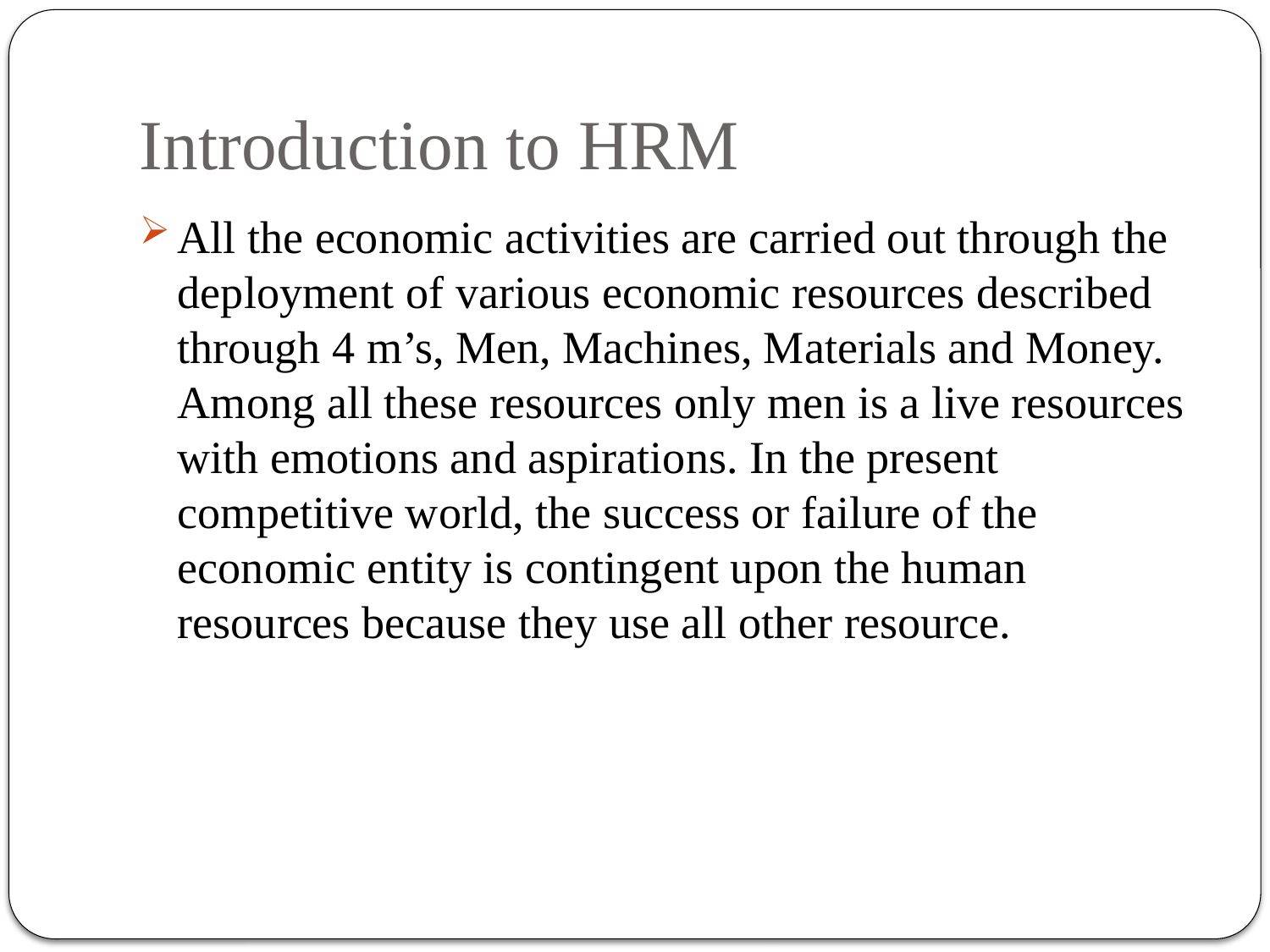

# Introduction to HRM
All the economic activities are carried out through the deployment of various economic resources described through 4 m’s, Men, Machines, Materials and Money. Among all these resources only men is a live resources with emotions and aspirations. In the present competitive world, the success or failure of the economic entity is contingent upon the human resources because they use all other resource.